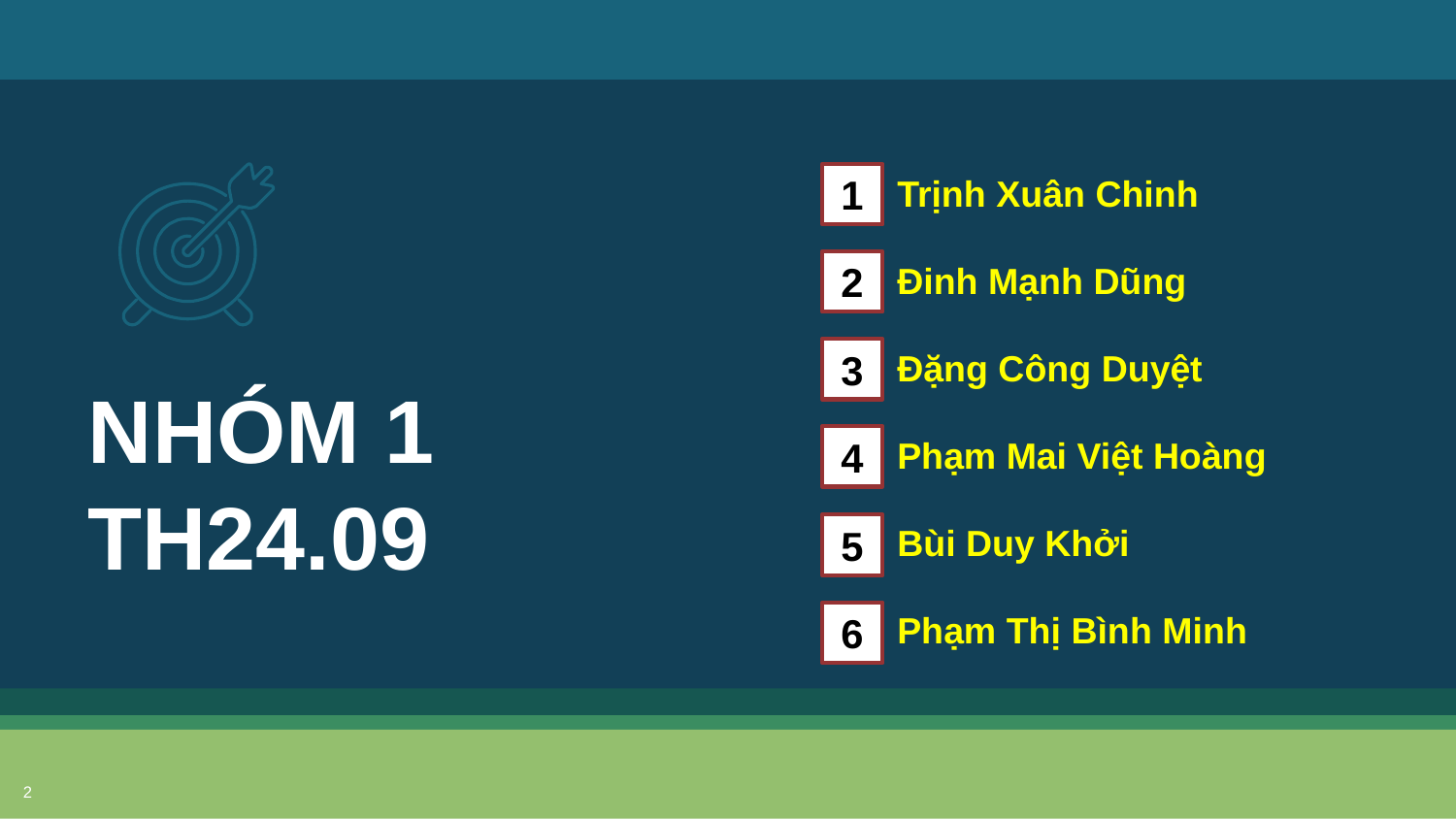

1
Trịnh Xuân Chinh

Đinh Mạnh Dũng

Đặng Công Duyệt

Phạm Mai Việt Hoàng

Bùi Duy Khởi

Phạm Thị Bình Minh
2
3
# NHÓM 1 TH24.09
4
5
6
2